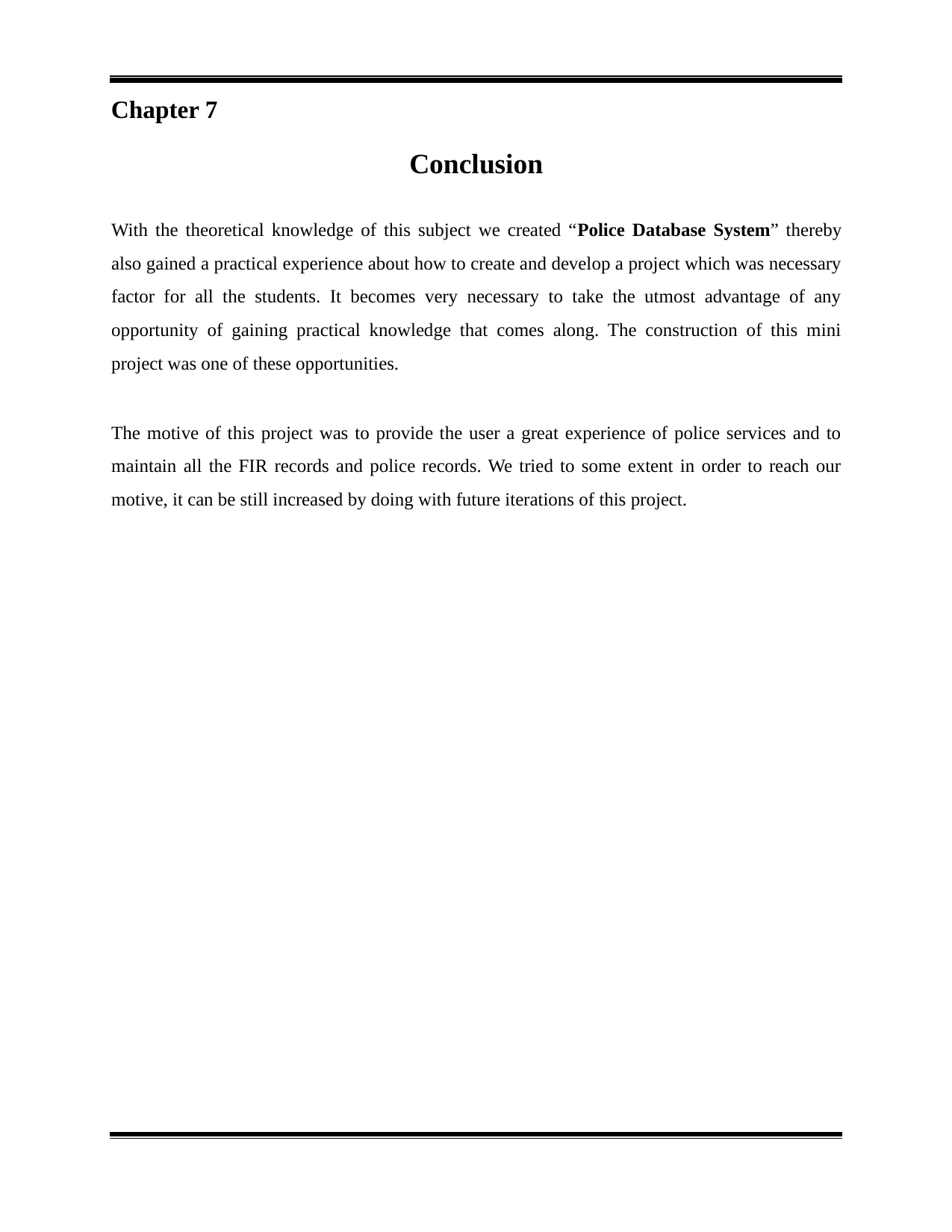

Chapter 7
Conclusion
With the theoretical knowledge of this subject we created “Police Database System” thereby also gained a practical experience about how to create and develop a project which was necessary factor for all the students. It becomes very necessary to take the utmost advantage of any opportunity of gaining practical knowledge that comes along. The construction of this mini project was one of these opportunities.

The motive of this project was to provide the user a great experience of police services and to maintain all the FIR records and police records. We tried to some extent in order to reach our motive, it can be still increased by doing with future iterations of this project.